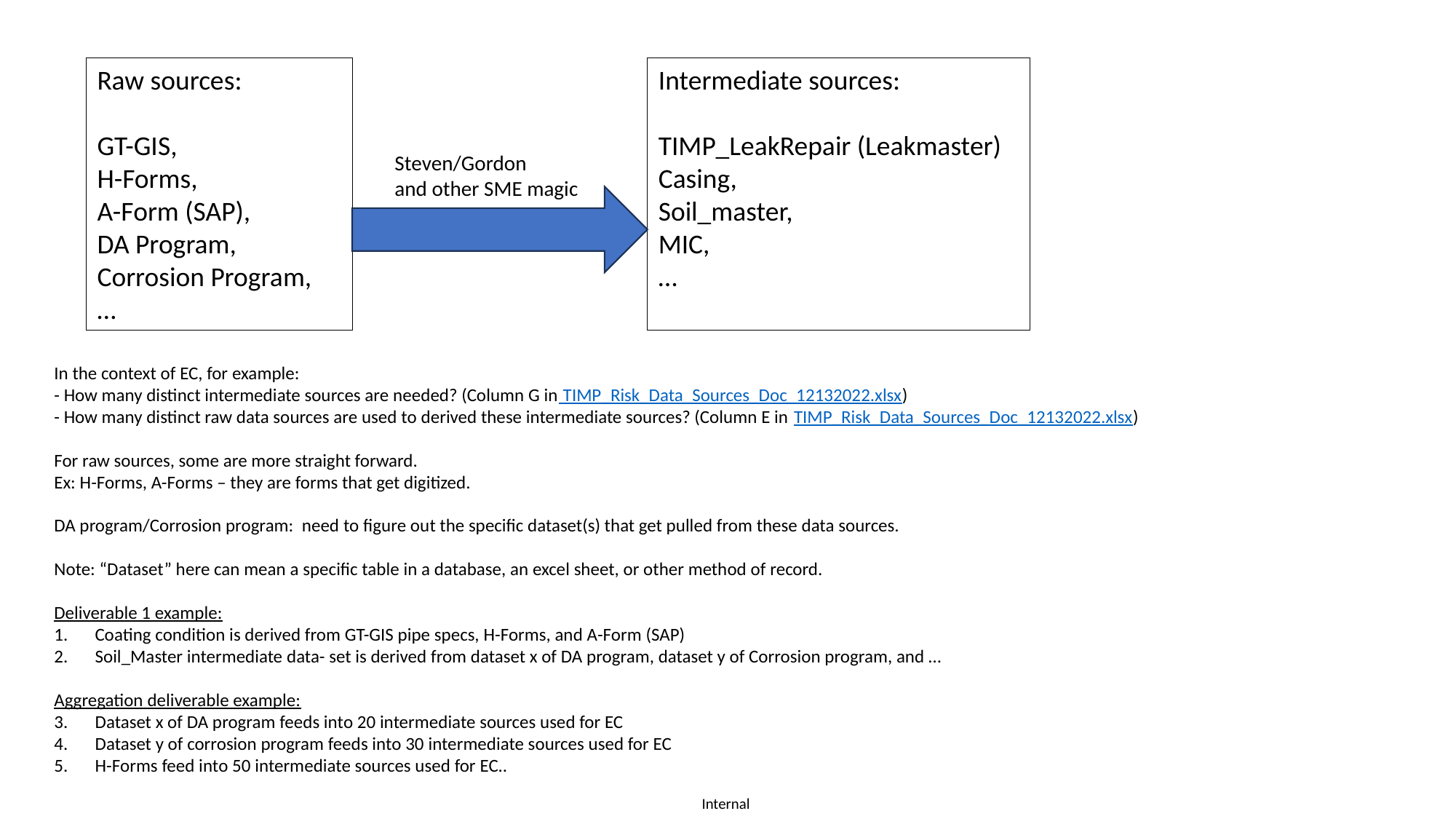

Raw sources:
GT-GIS,
H-Forms,
A-Form (SAP),
DA Program,
Corrosion Program,
…
Intermediate sources:
TIMP_LeakRepair (Leakmaster)
Casing,
Soil_master,
MIC,
…

Steven/Gordon
and other SME magic

In the context of EC, for example:
- How many distinct intermediate sources are needed? (Column G in TIMP_Risk_Data_Sources_Doc_12132022.xlsx)
- How many distinct raw data sources are used to derived these intermediate sources? (Column E in TIMP_Risk_Data_Sources_Doc_12132022.xlsx)

For raw sources, some are more straight forward.
Ex: H-Forms, A-Forms – they are forms that get digitized.

DA program/Corrosion program:  need to figure out the specific dataset(s) that get pulled from these data sources.

Note: “Dataset” here can mean a specific table in a database, an excel sheet, or other method of record.

Deliverable 1 example:
Coating condition is derived from GT-GIS pipe specs, H-Forms, and A-Form (SAP)
Soil_Master intermediate data- set is derived from dataset x of DA program, dataset y of Corrosion program, and …

Aggregation deliverable example:
Dataset x of DA program feeds into 20 intermediate sources used for EC
Dataset y of corrosion program feeds into 30 intermediate sources used for EC
H-Forms feed into 50 intermediate sources used for EC..